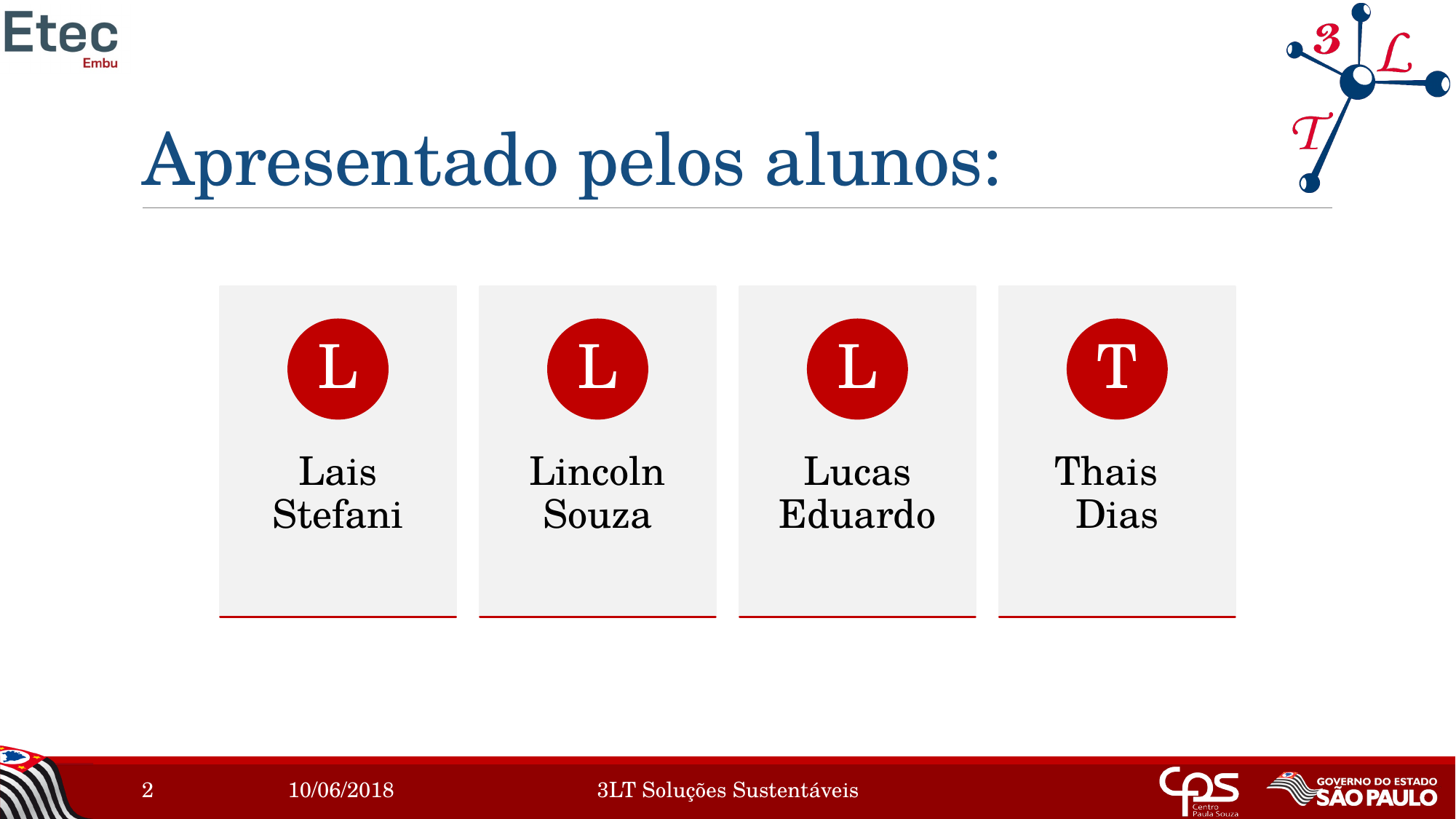

# Apresentado pelos alunos:
Lais Stefani
L
Lincoln Souza
L
Lucas Eduardo
L
Thais   Dias
T